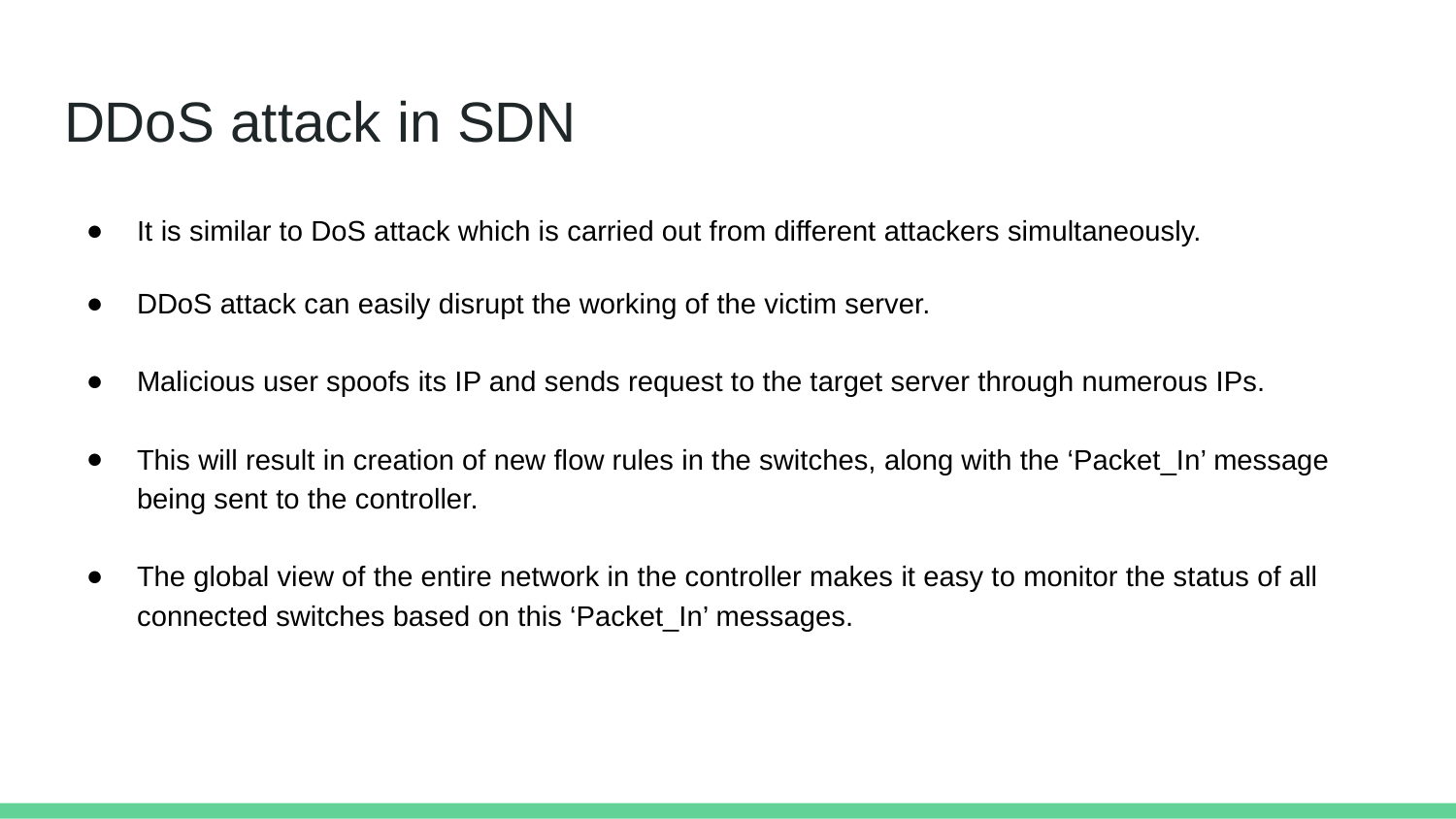

# DDoS attack in SDN
It is similar to DoS attack which is carried out from different attackers simultaneously.
DDoS attack can easily disrupt the working of the victim server.

Malicious user spoofs its IP and sends request to the target server through numerous IPs.

This will result in creation of new flow rules in the switches, along with the ‘Packet_In’ message being sent to the controller.

The global view of the entire network in the controller makes it easy to monitor the status of all connected switches based on this ‘Packet_In’ messages.